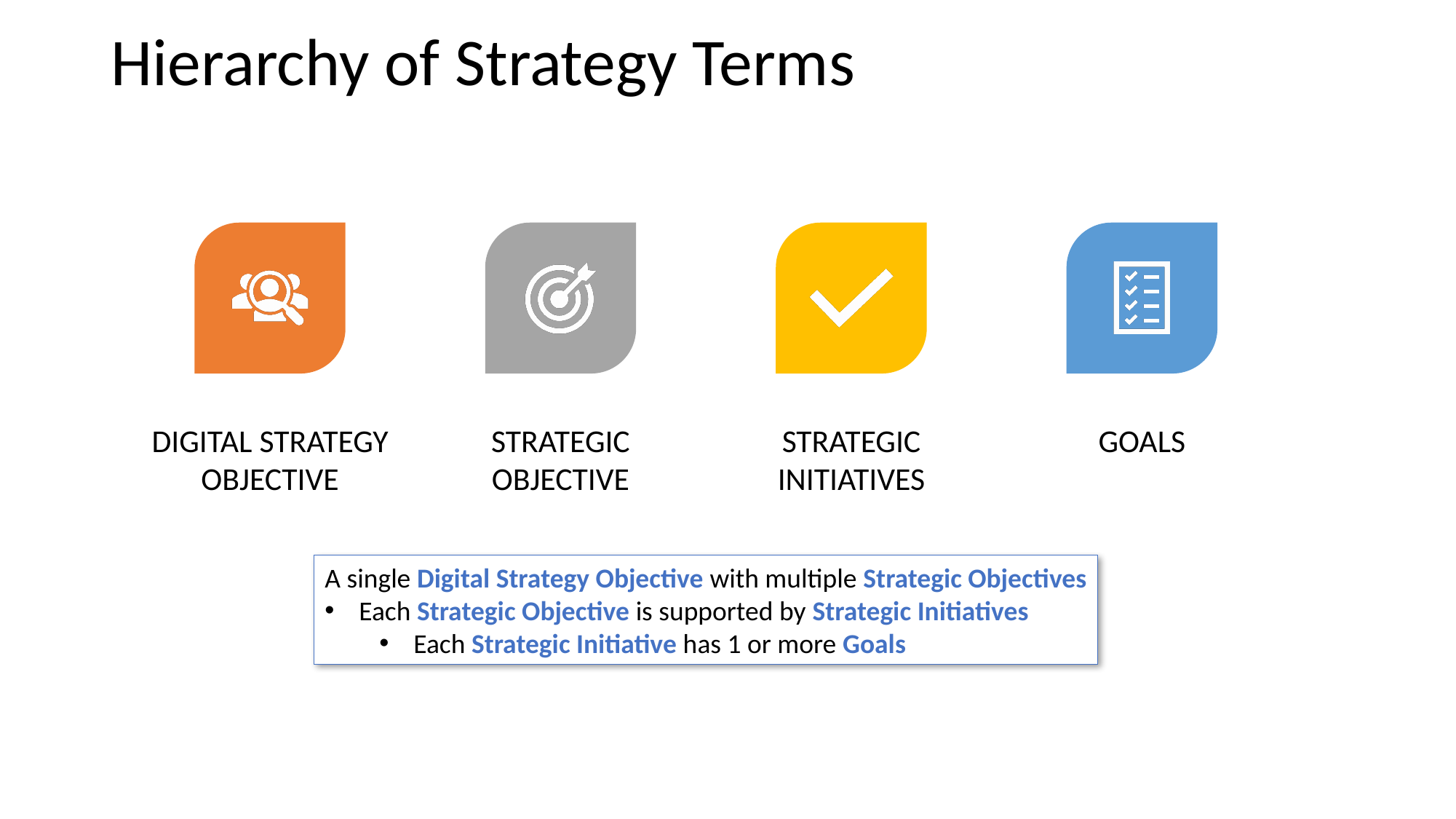

# Hierarchy of Strategy Terms
Digital Strategy Objective
Strategic Objective
Strategic Initiatives
Goals
A single Digital Strategy Objective with multiple Strategic Objectives
Each Strategic Objective is supported by Strategic Initiatives
Each Strategic Initiative has 1 or more Goals